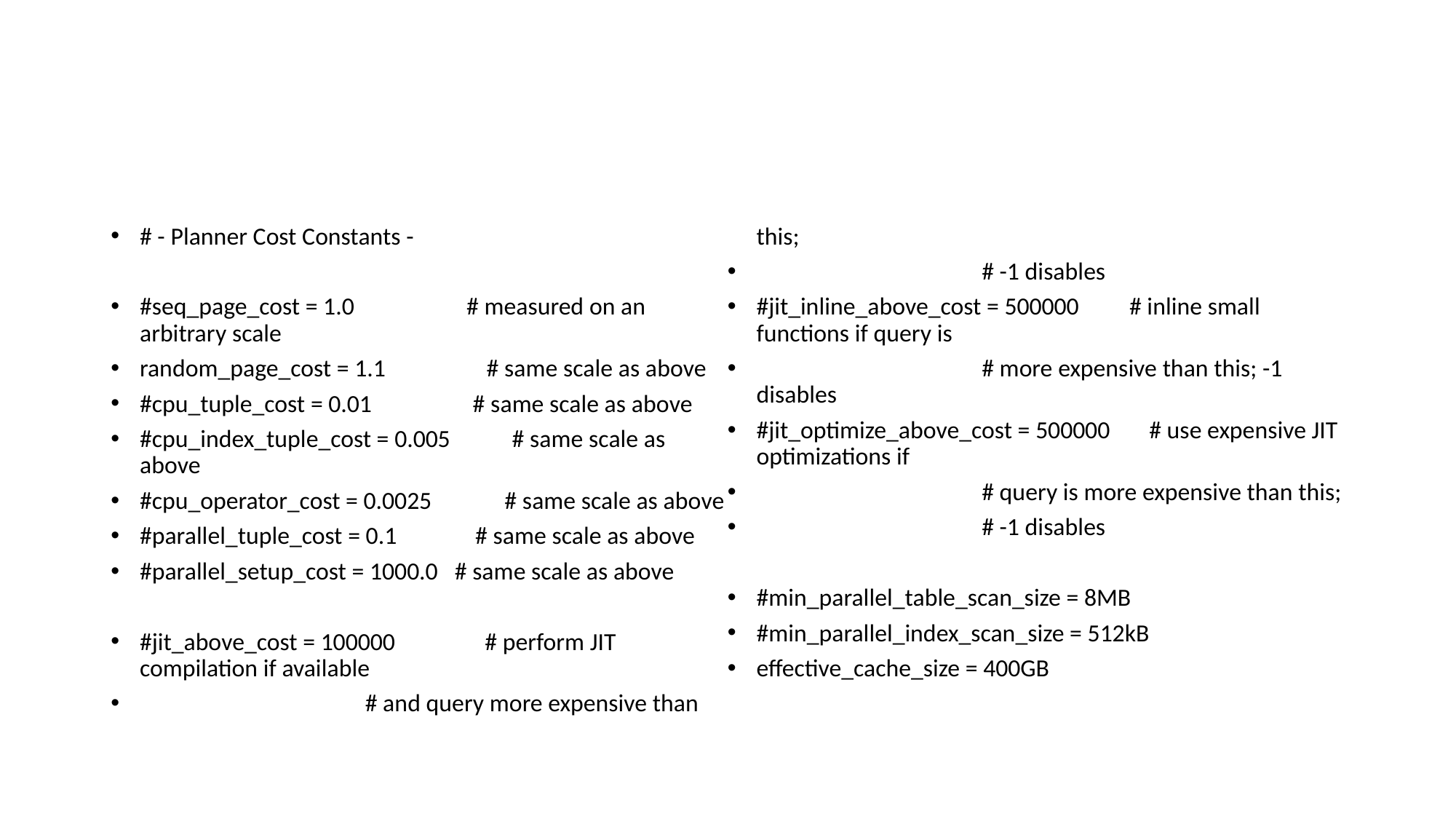

#
# - Planner Cost Constants -

#seq_page_cost = 1.0                    # measured on an arbitrary scale
random_page_cost = 1.1                  # same scale as above
#cpu_tuple_cost = 0.01                  # same scale as above
#cpu_index_tuple_cost = 0.005           # same scale as above
#cpu_operator_cost = 0.0025             # same scale as above
#parallel_tuple_cost = 0.1              # same scale as above
#parallel_setup_cost = 1000.0   # same scale as above

#jit_above_cost = 100000                # perform JIT compilation if available
                                        # and query more expensive than this;
                                        # -1 disables
#jit_inline_above_cost = 500000         # inline small functions if query is
                                        # more expensive than this; -1 disables
#jit_optimize_above_cost = 500000       # use expensive JIT optimizations if
                                        # query is more expensive than this;
                                        # -1 disables

#min_parallel_table_scan_size = 8MB
#min_parallel_index_scan_size = 512kB
effective_cache_size = 400GB